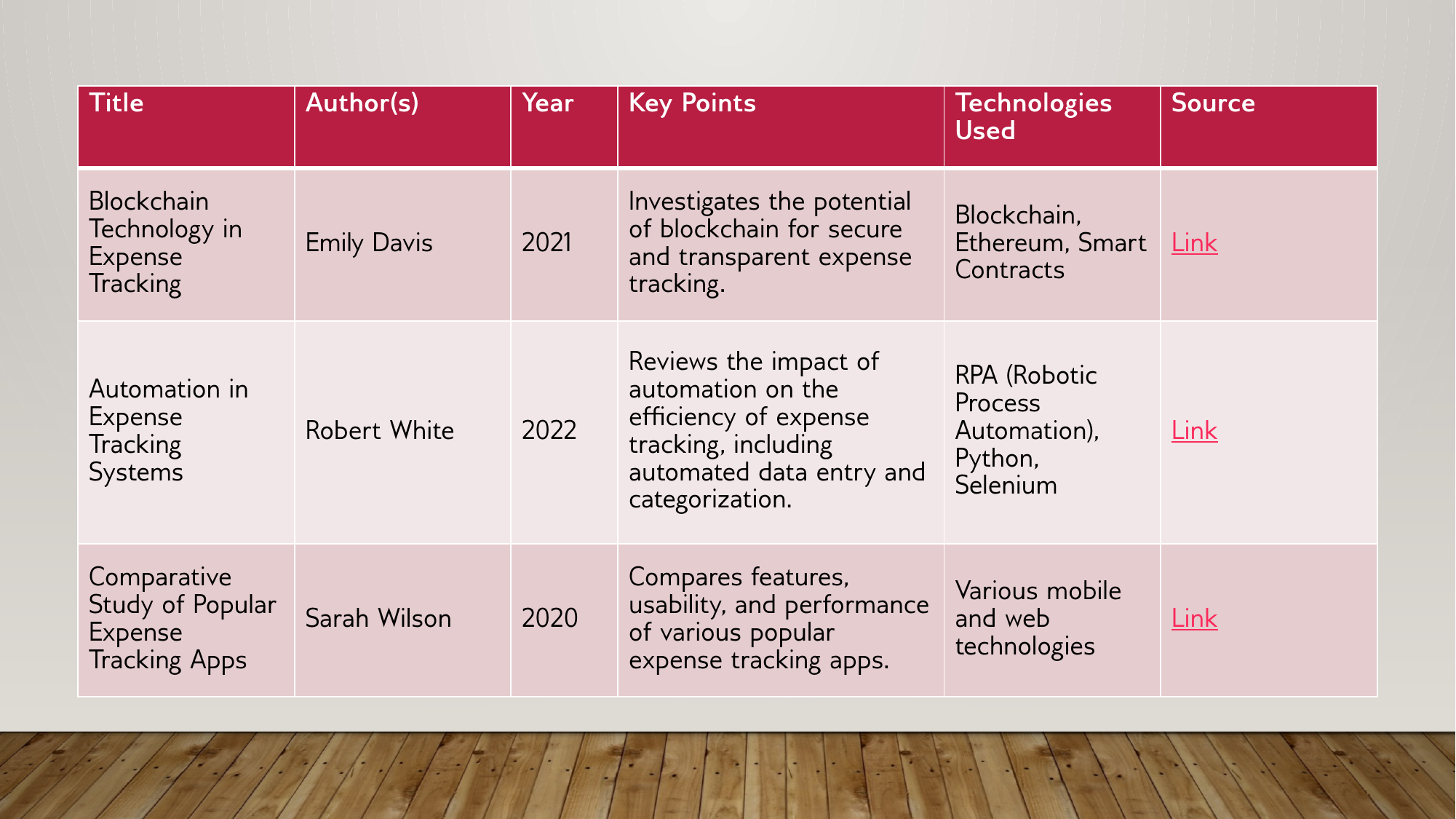

| Title | Author(s) | Year | Key Points | Technologies Used | Source |
| --- | --- | --- | --- | --- | --- |
| Blockchain Technology in Expense Tracking | Emily Davis | 2021 | Investigates the potential of blockchain for secure and transparent expense tracking. | Blockchain, Ethereum, Smart Contracts | Link |
| Automation in Expense Tracking Systems | Robert White | 2022 | Reviews the impact of automation on the efficiency of expense tracking, including automated data entry and categorization. | RPA (Robotic Process Automation), Python, Selenium | Link |
| Comparative Study of Popular Expense Tracking Apps | Sarah Wilson | 2020 | Compares features, usability, and performance of various popular expense tracking apps. | Various mobile and web technologies | Link |